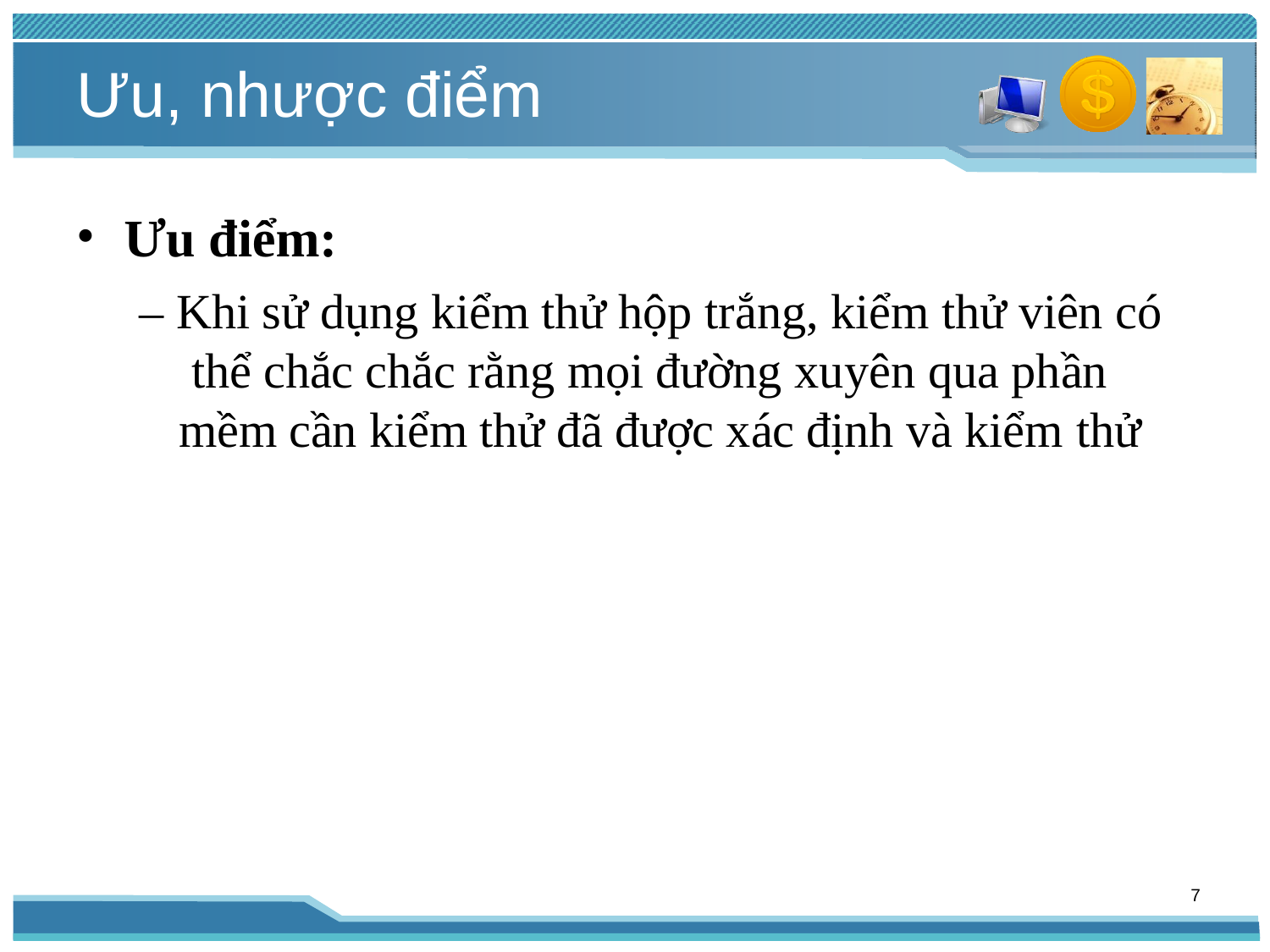

# Ưu, nhược điểm
Ưu điểm:
– Khi sử dụng kiểm thử hộp trắng, kiểm thử viên có  thể chắc chắc rằng mọi đường xuyên qua phần  mềm cần kiểm thử đã được xác định và kiểm thử
7